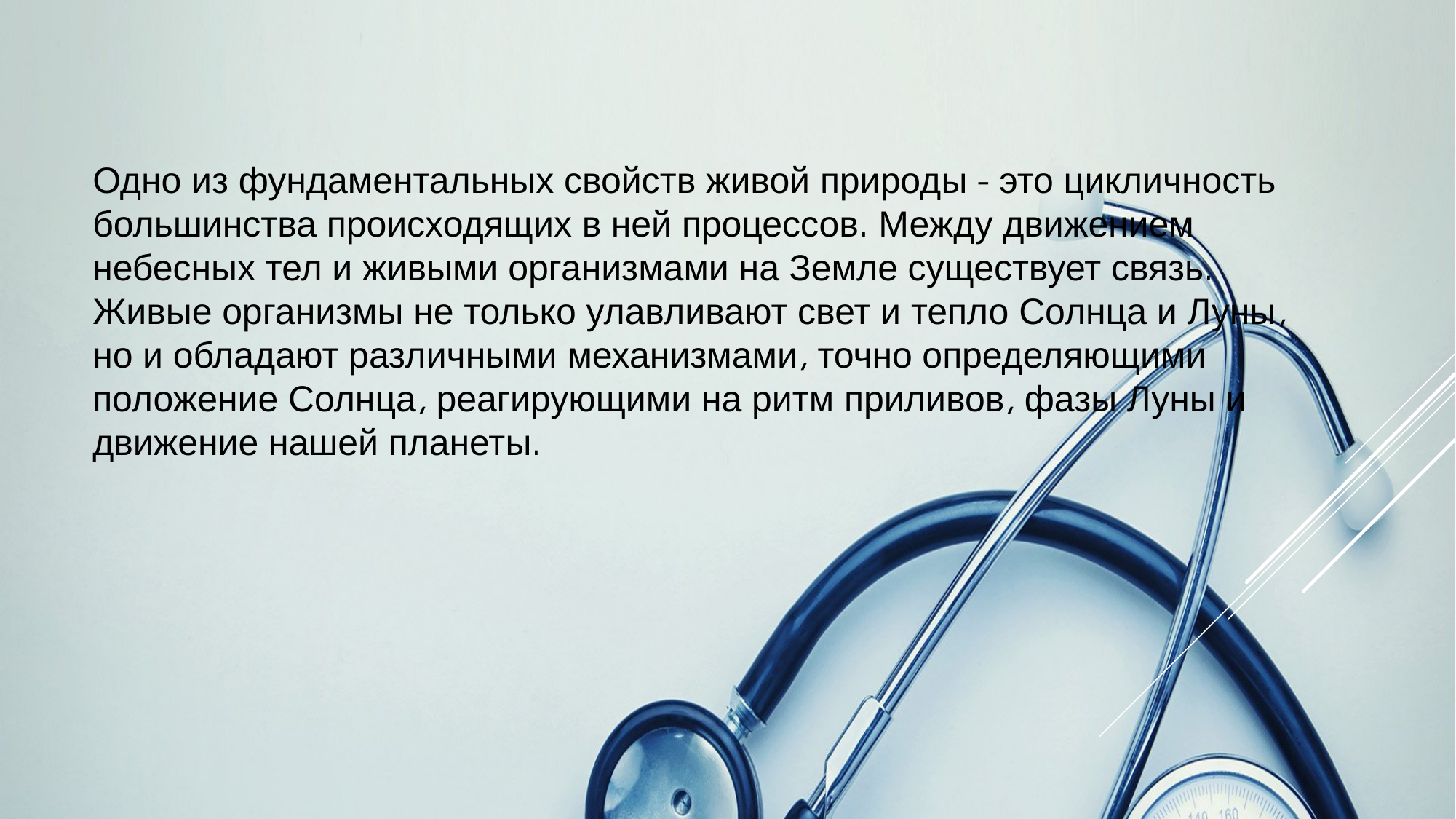

Одно из фундаментальных свойств живой природы - это цикличность большинства происходящих в ней процессов. Между движением небесных тел и живыми организмами на Земле существует связь. Живые организмы не только улавливают свет и тепло Солнца и Луны, но и обладают различными механизмами, точно определяющими положение Солнца, реагирующими на ритм приливов, фазы Луны и движение нашей планеты.